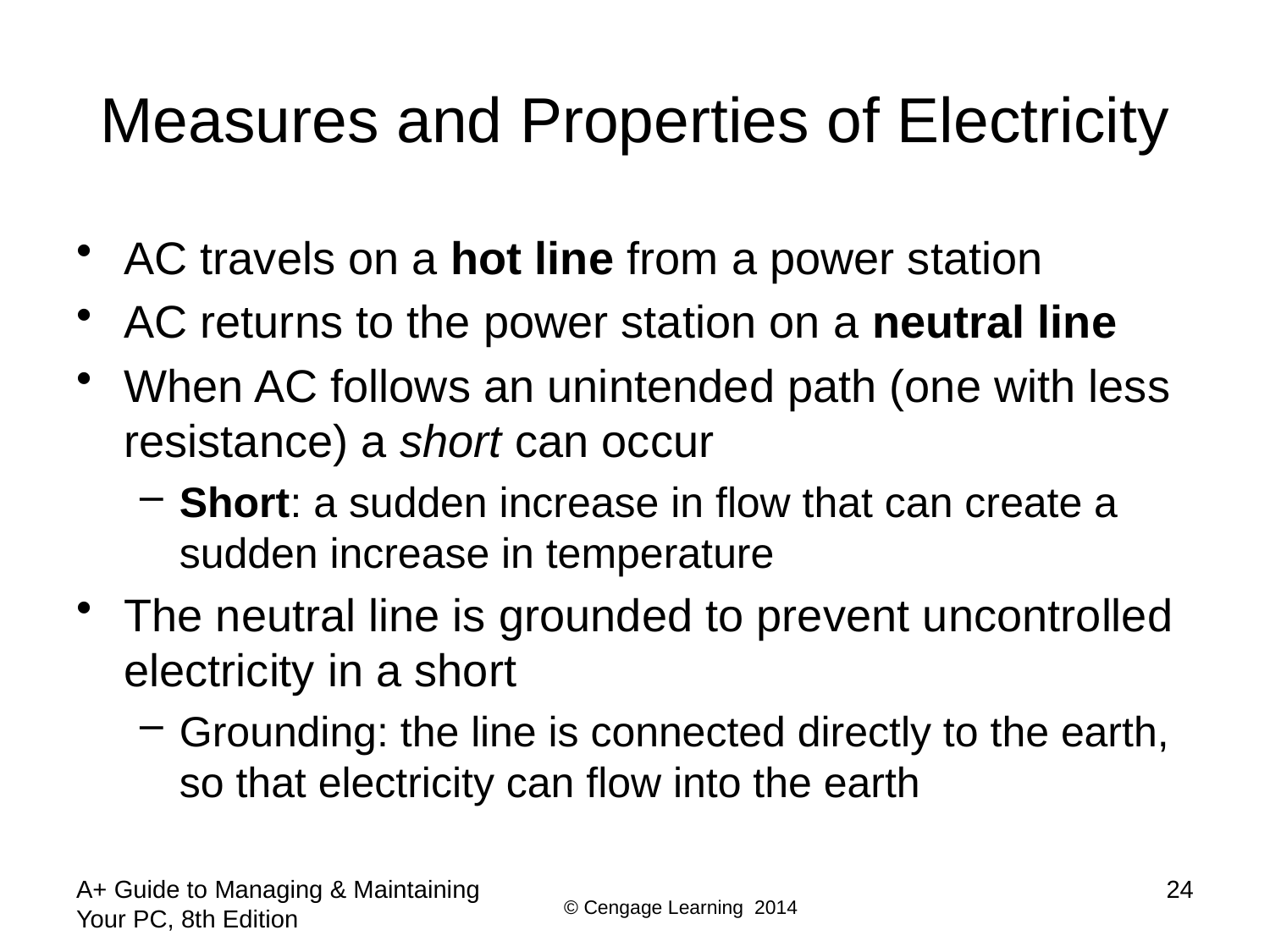

# Measures and Properties of Electricity
AC travels on a hot line from a power station
AC returns to the power station on a neutral line
When AC follows an unintended path (one with less resistance) a short can occur
Short: a sudden increase in flow that can create a sudden increase in temperature
The neutral line is grounded to prevent uncontrolled electricity in a short
Grounding: the line is connected directly to the earth, so that electricity can flow into the earth
A+ Guide to Managing & Maintaining Your PC, 8th Edition
24